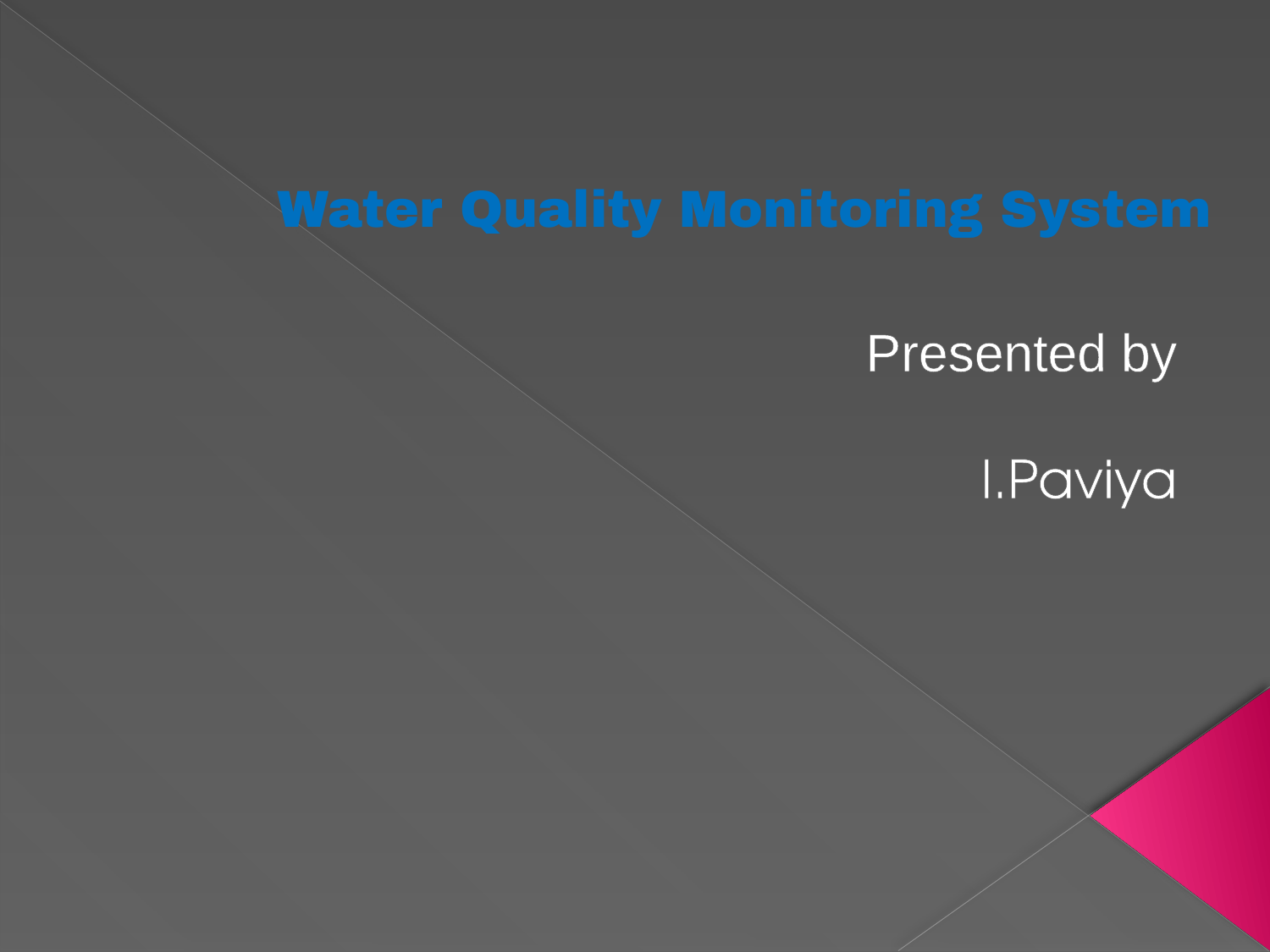

# Water Quality Monitoring System
Presented by

                                 I.Paviya